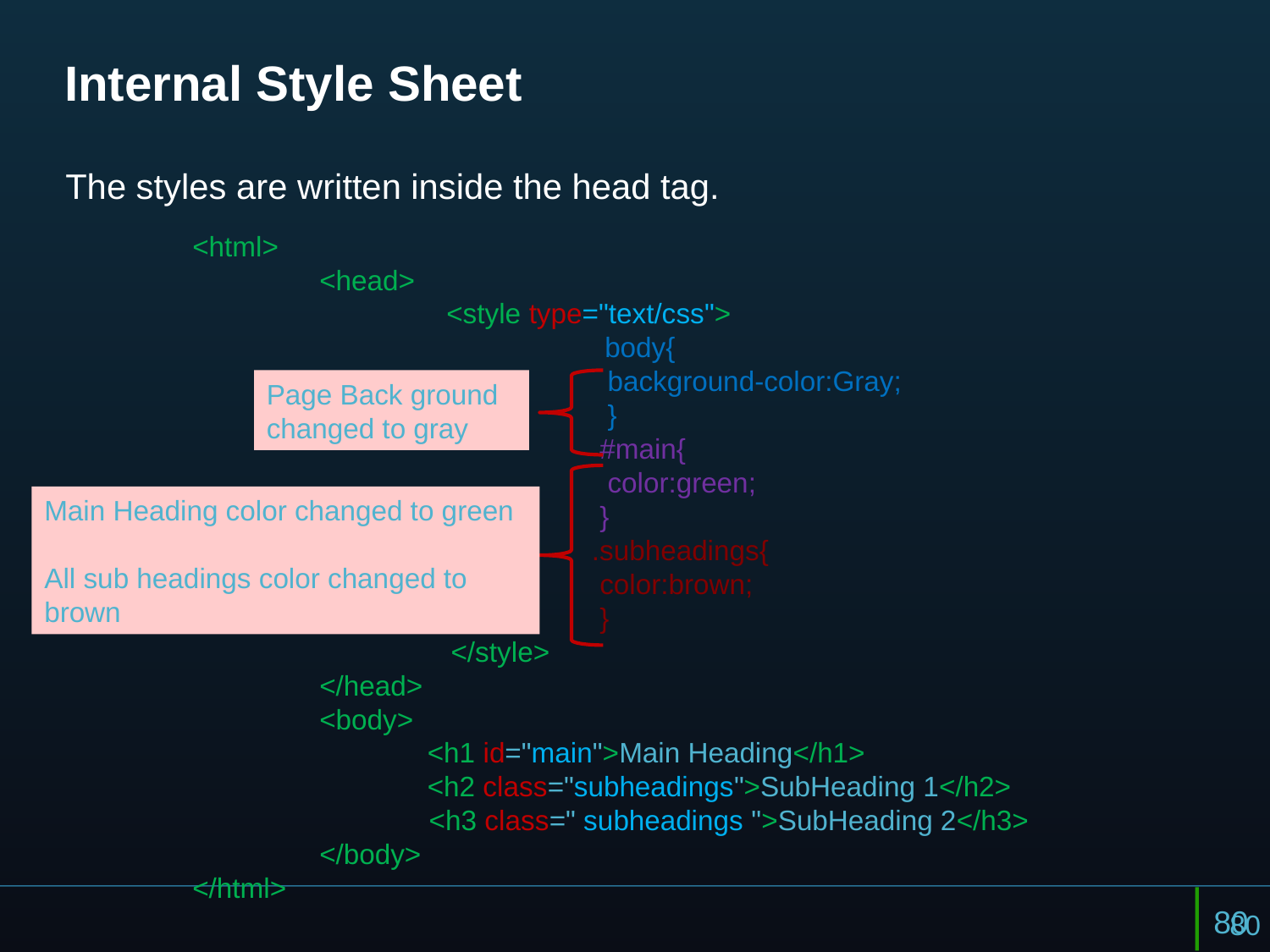

# Internal Style Sheet
The styles are written inside the head tag.

<html>
	<head>
                 	<style type="text/css">
                   		    body{
                                                     background-color:Gray;
                                                     }
                                                    #main{
                                                     color:green;
                                                    }
                                                   .subheadings{
                                                    color:brown;
                                                    }
                                 </style>
	</head>
	<body>
                              <h1 id="main">Main Heading</h1>
                              <h2 class="subheadings">SubHeading 1</h2>
	              <h3 class=" subheadings ">SubHeading 2</h3>
	</body>
</html>

Page Back ground changed to gray

Main Heading color changed to green

All sub headings color changed to brown
80
80